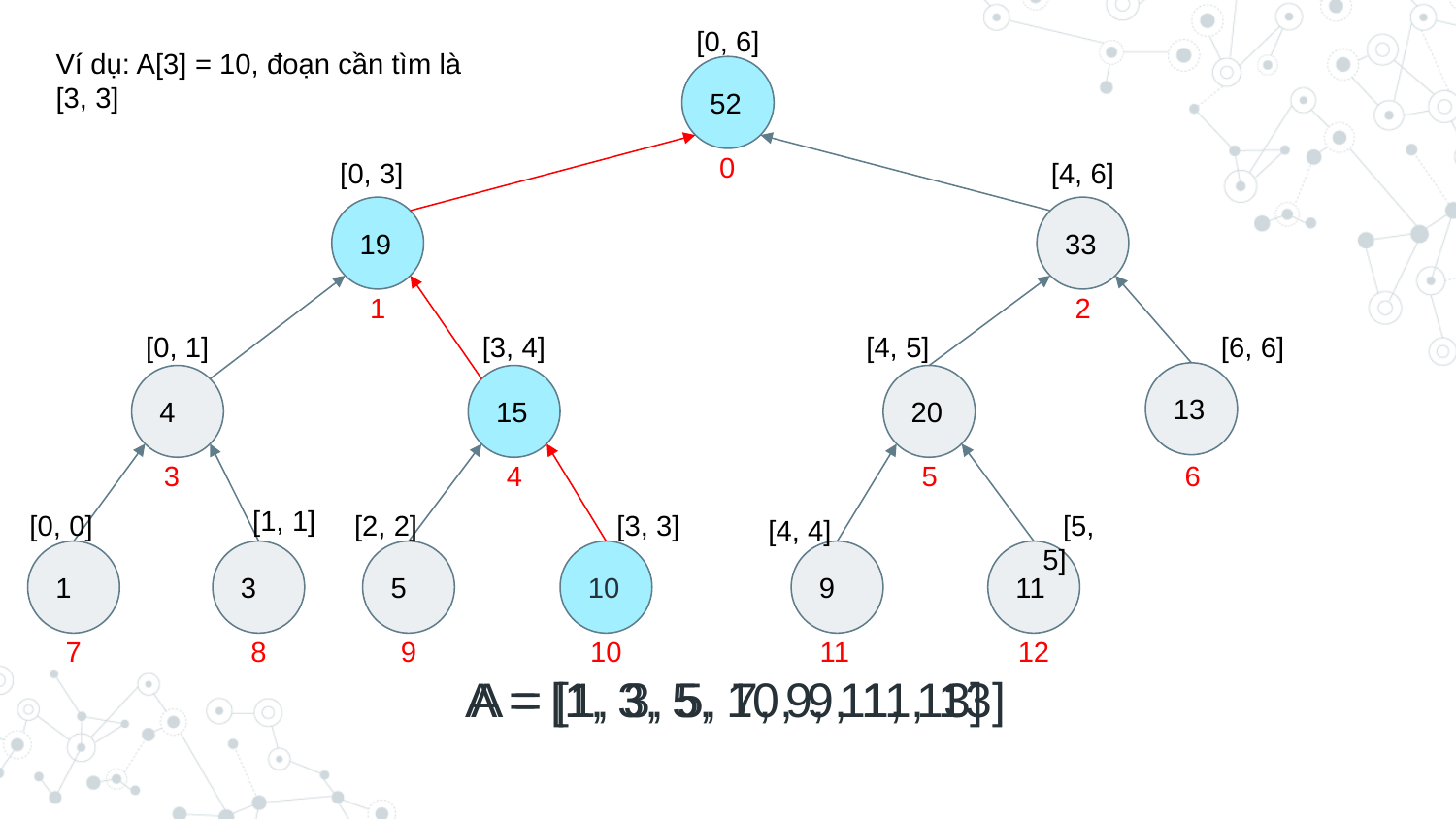

[0, 6]
Ví dụ: A[3] = 10, đoạn cần tìm là [3, 3]
52
0
[0, 3]
[4, 6]
19
33
1
2
[0, 1]
[3, 4]
[4, 5]
       [6, 6]
13
4
15
20
4
5
6
3
[1, 1]
  [0, 0]
 [2, 2]
   [3, 3]
      [5, 5]
[4, 4]
1
3
5
10
9
11
7
8
9
10
11
12
A = [1, 3, 5, 7, 9, 11, 13]
A = [1, 3, 5, 10, 9, 11, 13]